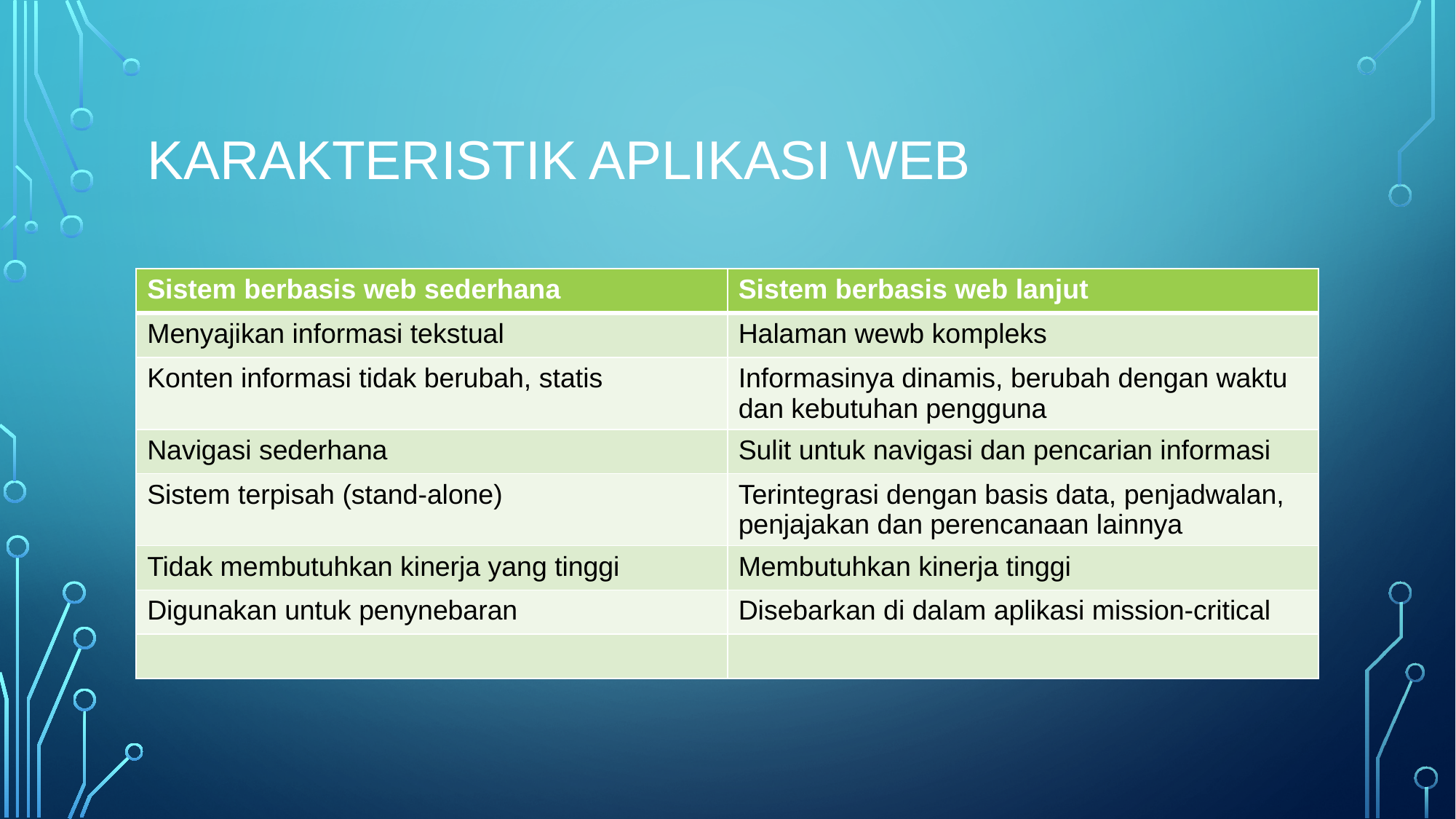

# Karakteristik aplikasi web
| Sistem berbasis web sederhana | Sistem berbasis web lanjut |
| --- | --- |
| Menyajikan informasi tekstual | Halaman wewb kompleks |
| Konten informasi tidak berubah, statis | Informasinya dinamis, berubah dengan waktu dan kebutuhan pengguna |
| Navigasi sederhana | Sulit untuk navigasi dan pencarian informasi |
| Sistem terpisah (stand-alone) | Terintegrasi dengan basis data, penjadwalan, penjajakan dan perencanaan lainnya |
| Tidak membutuhkan kinerja yang tinggi | Membutuhkan kinerja tinggi |
| Digunakan untuk penynebaran | Disebarkan di dalam aplikasi mission-critical |
|  |  |